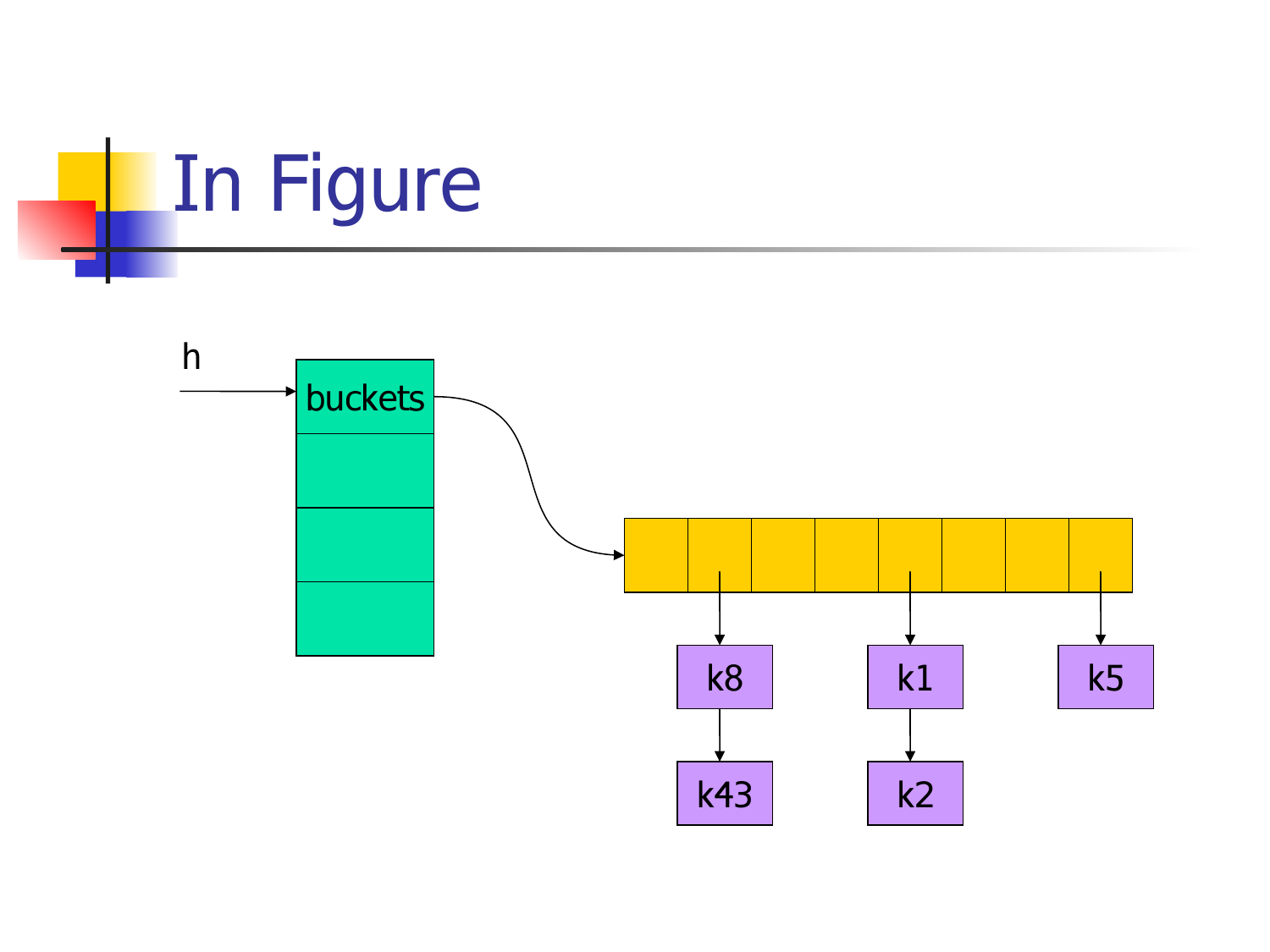

# In Figure

h
buckets

k8
k1
k5

k43
k2